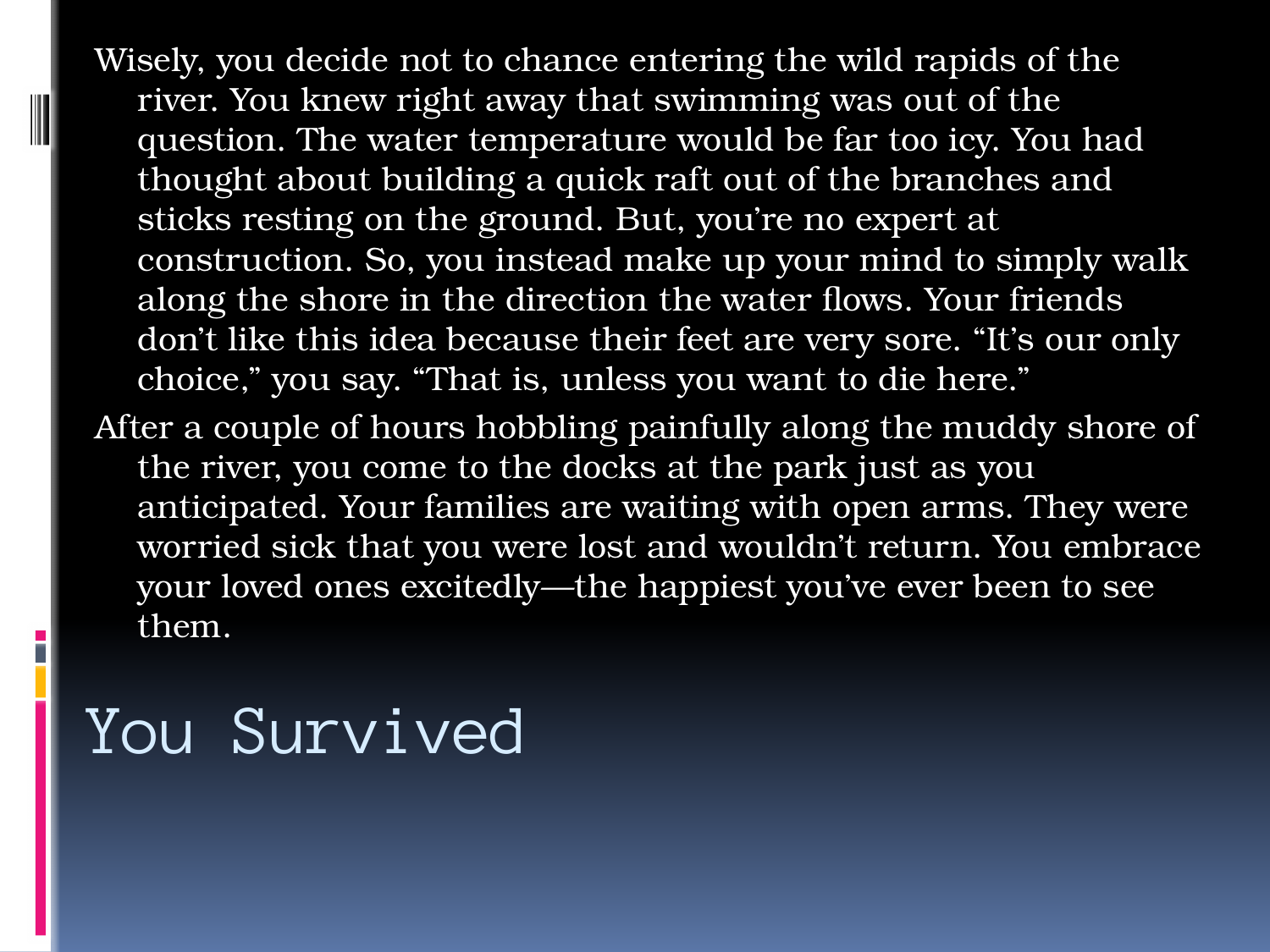

Wisely, you decide not to chance entering the wild rapids of the river. You knew right away that swimming was out of the question. The water temperature would be far too icy. You had thought about building a quick raft out of the branches and sticks resting on the ground. But, you’re no expert at construction. So, you instead make up your mind to simply walk along the shore in the direction the water flows. Your friends don’t like this idea because their feet are very sore. “It’s our only choice,” you say. “That is, unless you want to die here.”
After a couple of hours hobbling painfully along the muddy shore of the river, you come to the docks at the park just as you anticipated. Your families are waiting with open arms. They were worried sick that you were lost and wouldn’t return. You embrace your loved ones excitedly—the happiest you’ve ever been to see them.

# You Survived